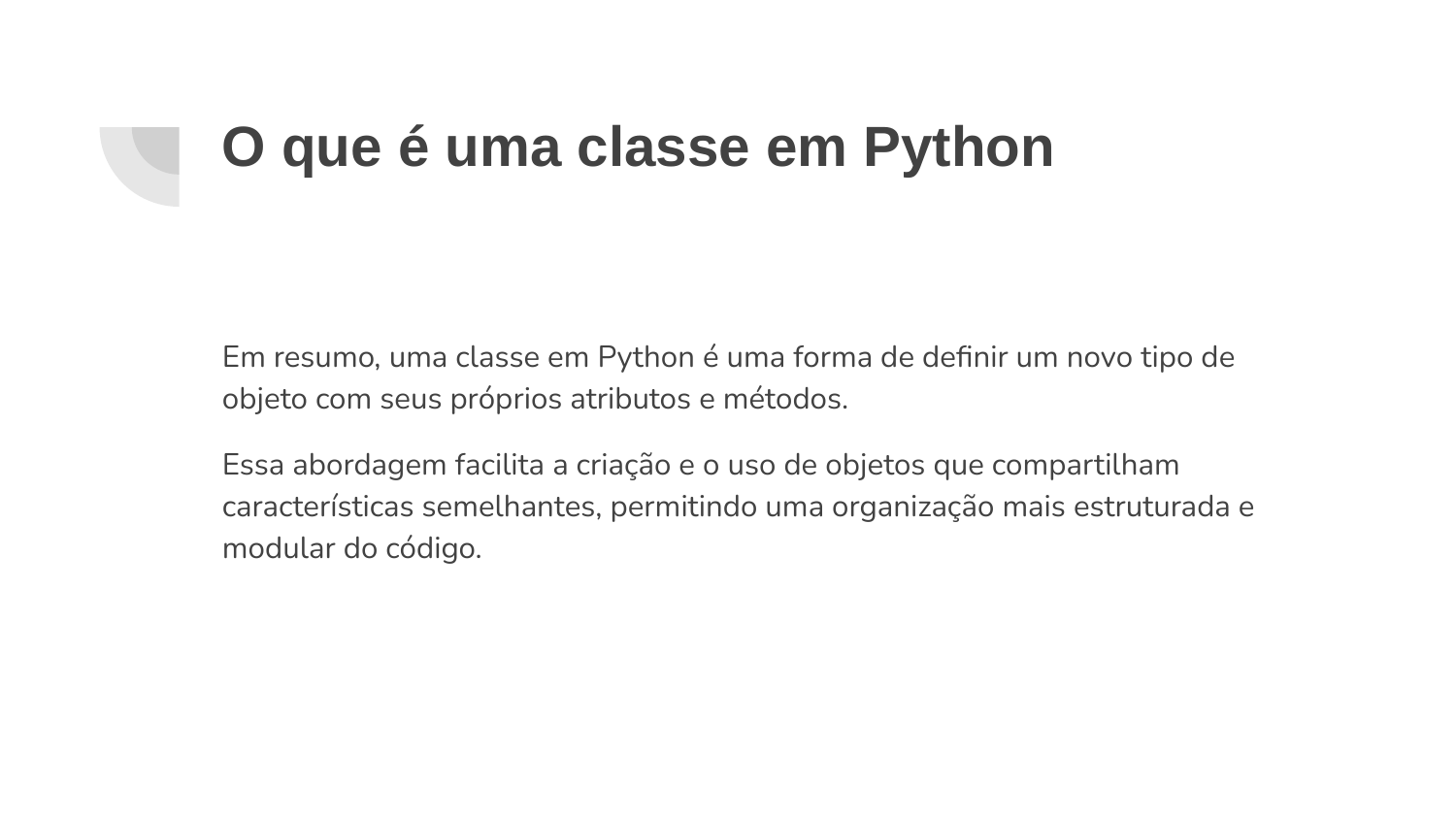

# O que é uma classe em Python
Em resumo, uma classe em Python é uma forma de definir um novo tipo de objeto com seus próprios atributos e métodos.
Essa abordagem facilita a criação e o uso de objetos que compartilham características semelhantes, permitindo uma organização mais estruturada e modular do código.